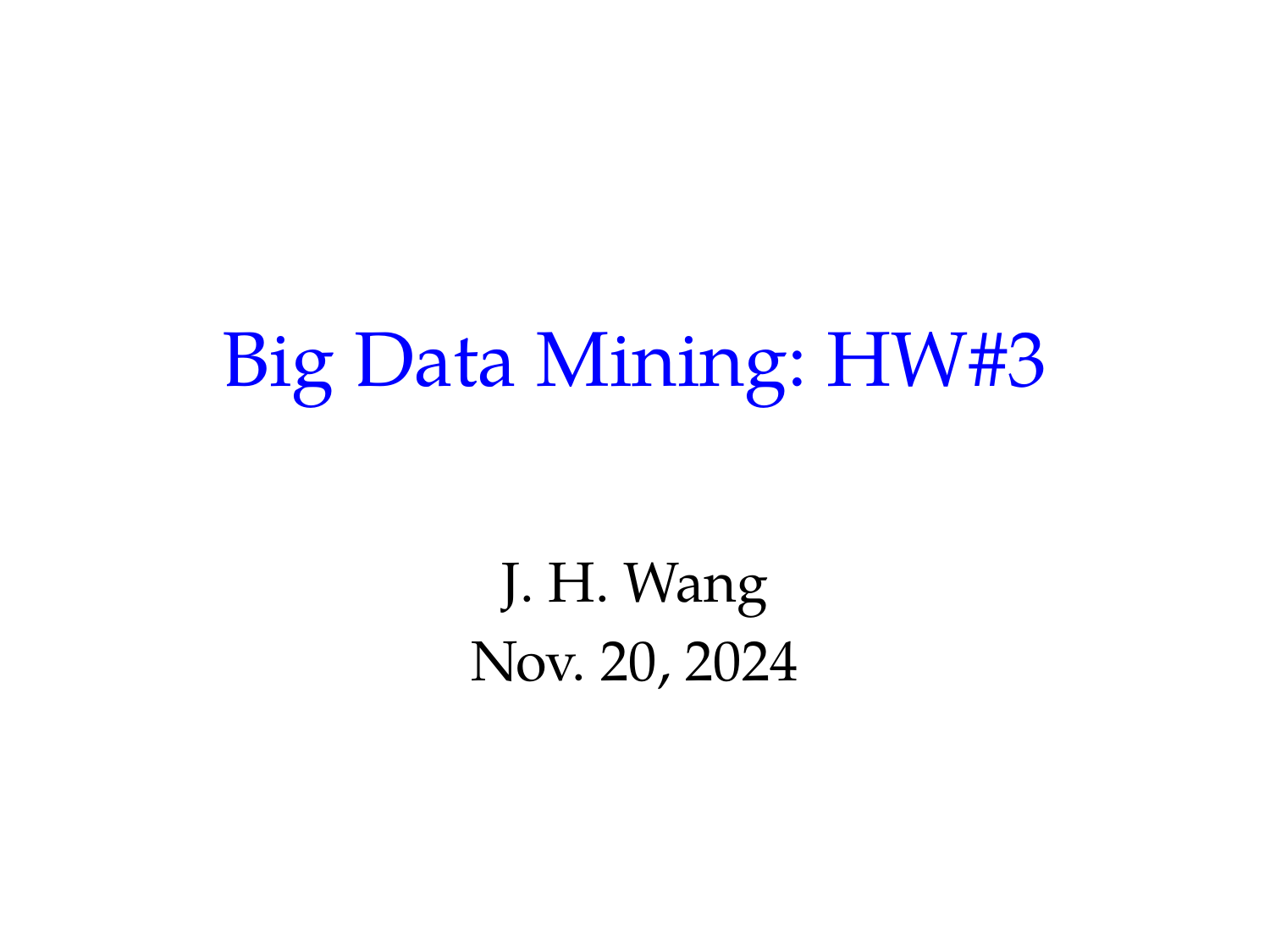

# Big Data Mining: HW#3
J. H. Wang
Nov. 20, 2024